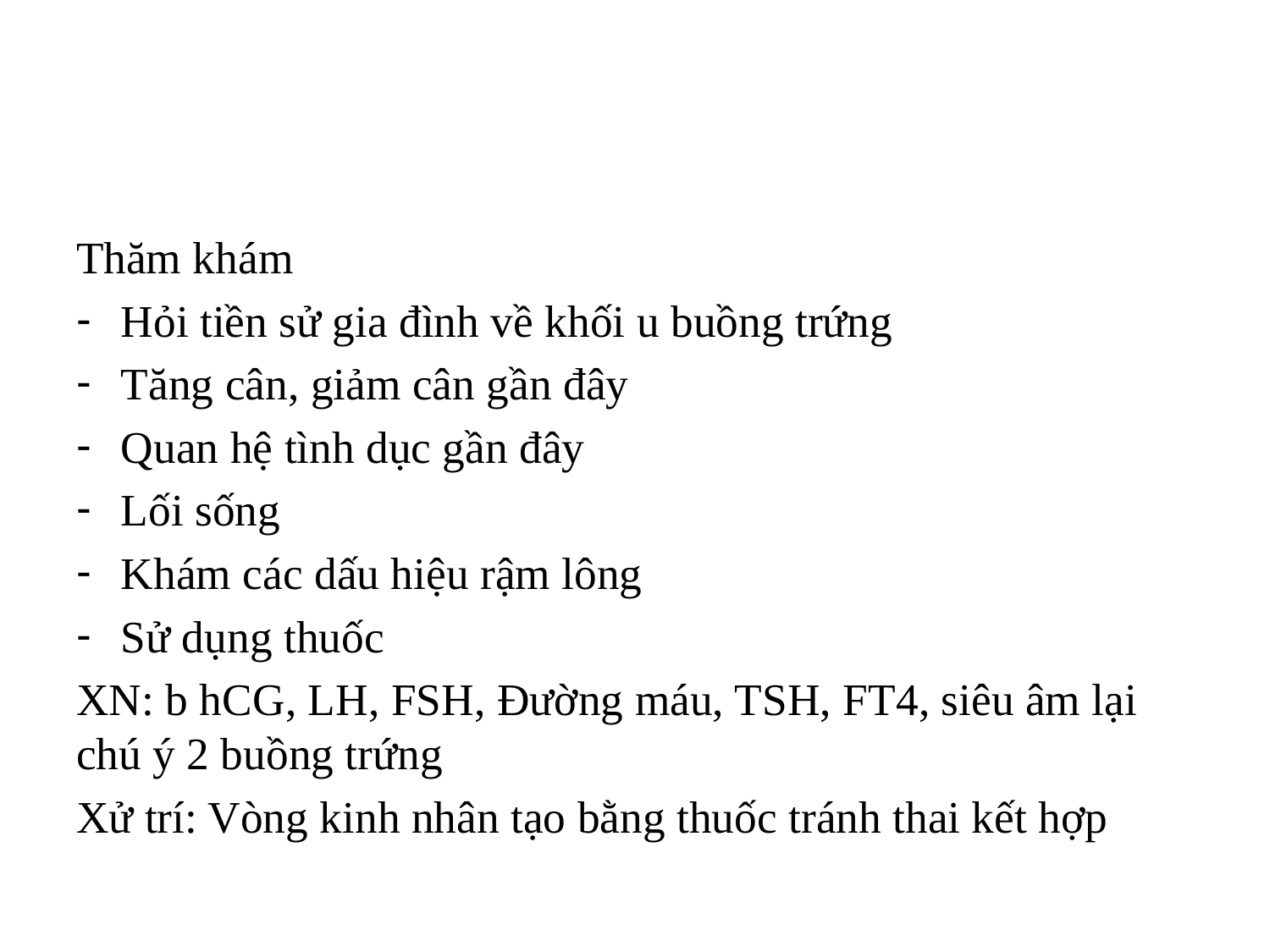

#
Thăm khám
Hỏi tiền sử gia đình về khối u buồng trứng
Tăng cân, giảm cân gần đây
Quan hệ tình dục gần đây
Lối sống
Khám các dấu hiệu rậm lông
Sử dụng thuốc
XN: b hCG, LH, FSH, Đường máu, TSH, FT4, siêu âm lại chú ý 2 buồng trứng
Xử trí: Vòng kinh nhân tạo bằng thuốc tránh thai kết hợp